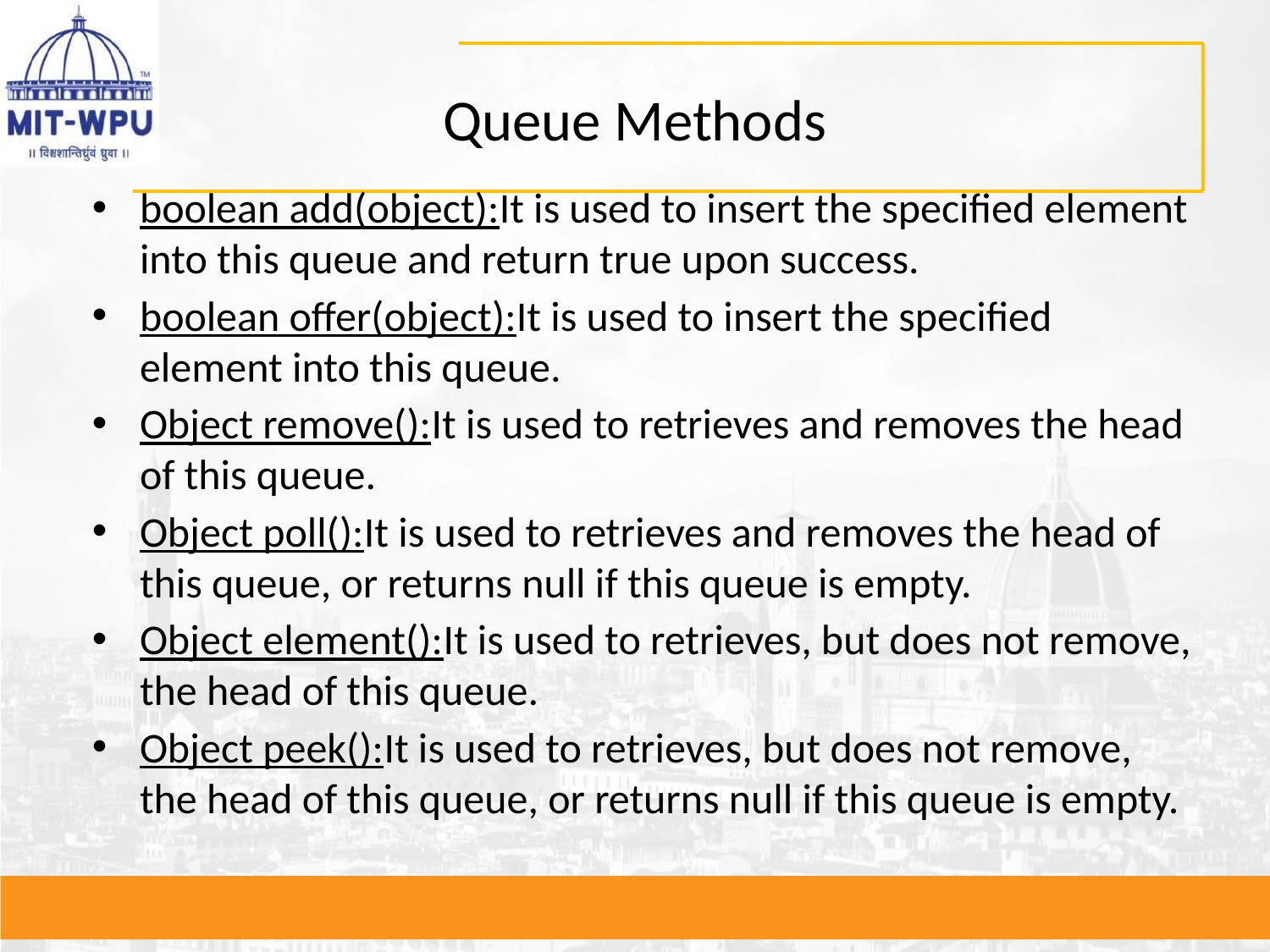

# Queue Methods
boolean add(object):It is used to insert the specified element into this queue and return true upon success.
boolean offer(object):It is used to insert the specified element into this queue.
Object remove():It is used to retrieves and removes the head of this queue.
Object poll():It is used to retrieves and removes the head of this queue, or returns null if this queue is empty.
Object element():It is used to retrieves, but does not remove, the head of this queue.
Object peek():It is used to retrieves, but does not remove, the head of this queue, or returns null if this queue is empty.